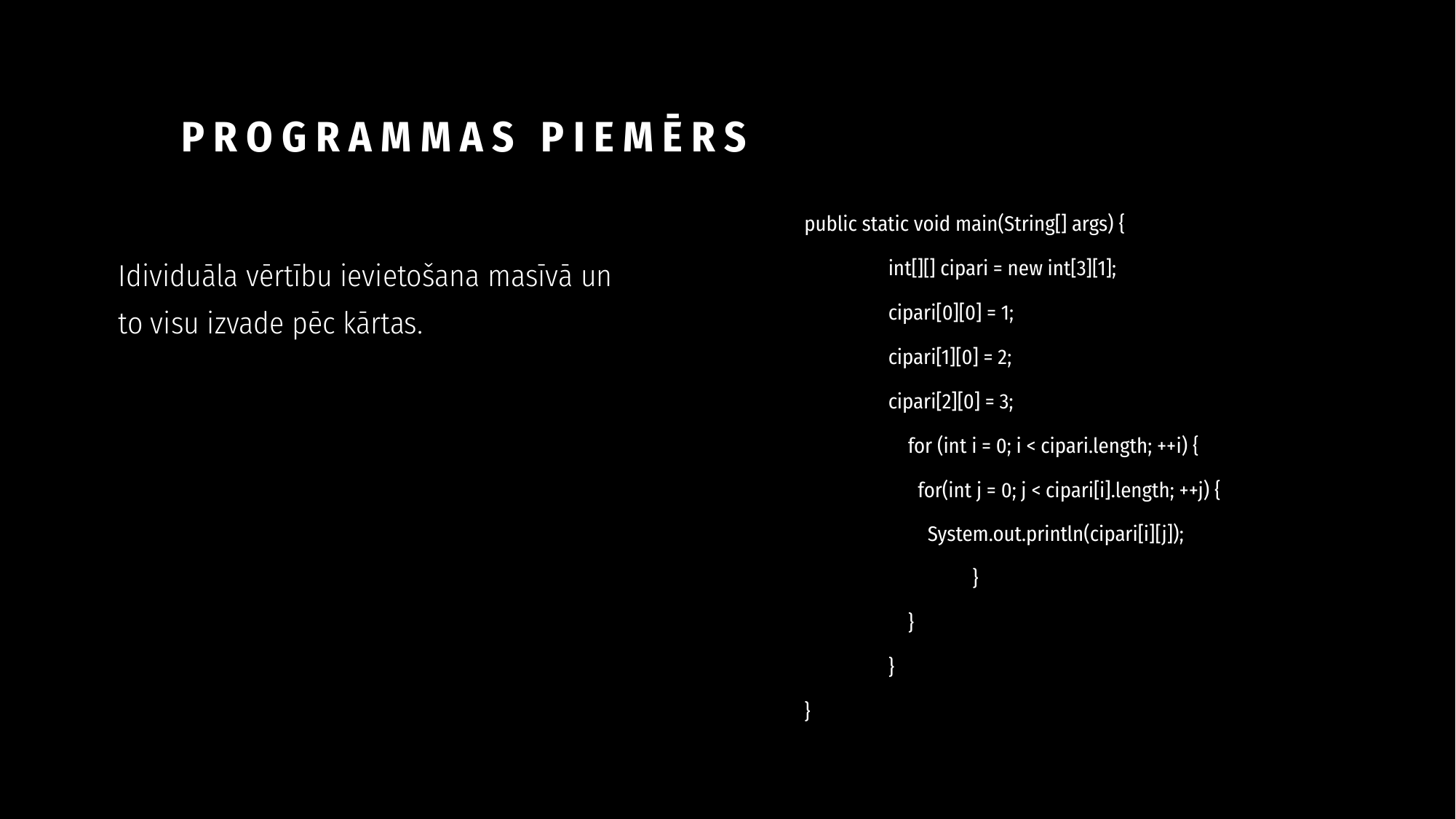

# PROGRAMMAS PIEMĒRS

public static void main(String[] args) {
		int[][] cipari = new int[3][1];
		cipari[0][0] = 1;
		cipari[1][0] = 2;
		cipari[2][0] = 3;
	    for (int i = 0; i < cipari.length; ++i) {
	      for(int j = 0; j < cipari[i].length; ++j) {
	        System.out.println(cipari[i][j]);
	      	}
	    }
	}
}
Idividuāla vērtību ievietošana masīvā un to visu izvade pēc kārtas.